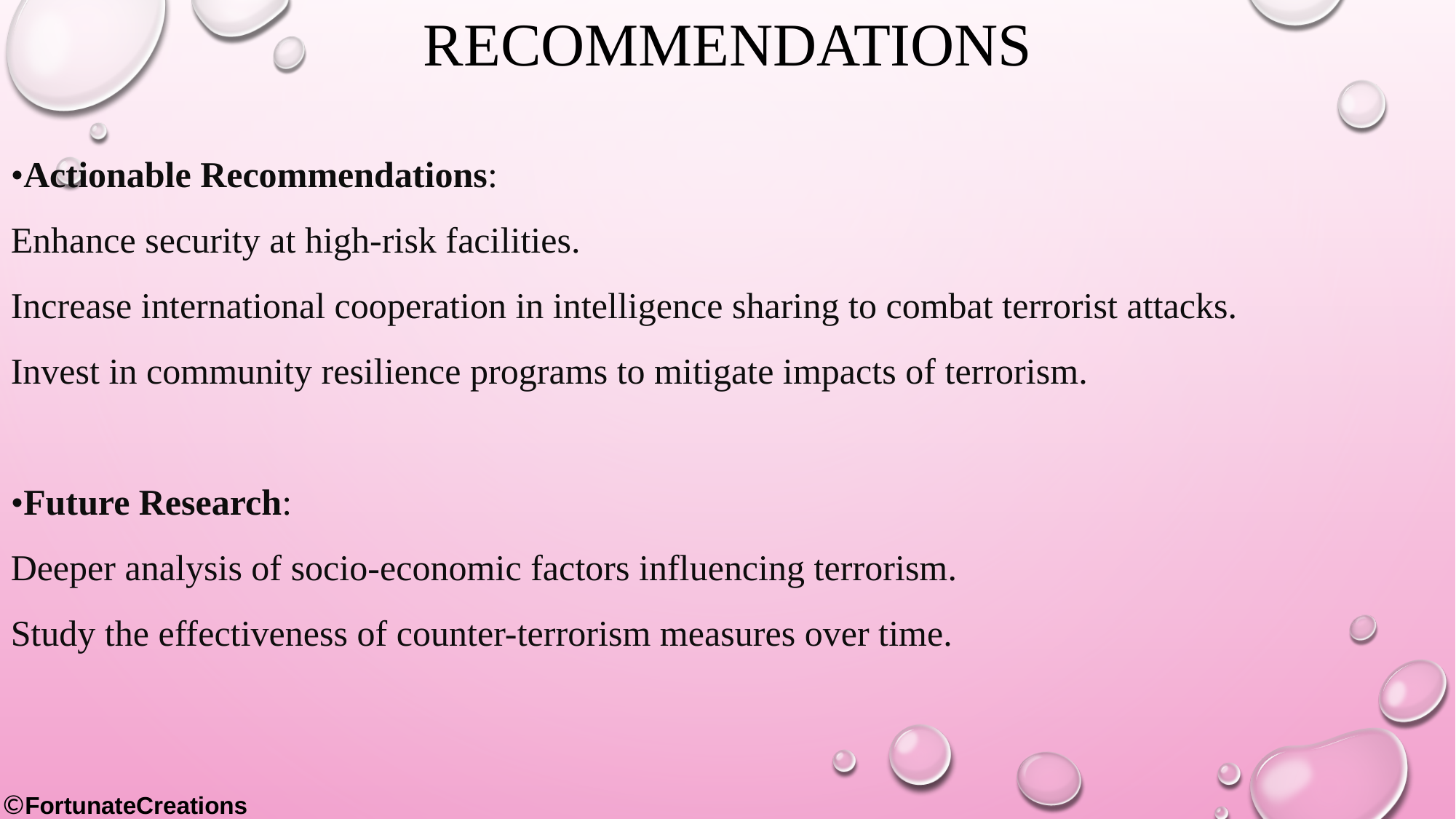

RECOMMENDATIONS

•Actionable Recommendations:
Enhance security at high-risk facilities.
Increase international cooperation in intelligence sharing to combat terrorist attacks.
Invest in community resilience programs to mitigate impacts of terrorism.

•Future Research:
Deeper analysis of socio-economic factors influencing terrorism.
Study the effectiveness of counter-terrorism measures over time.
©FortunateCreations